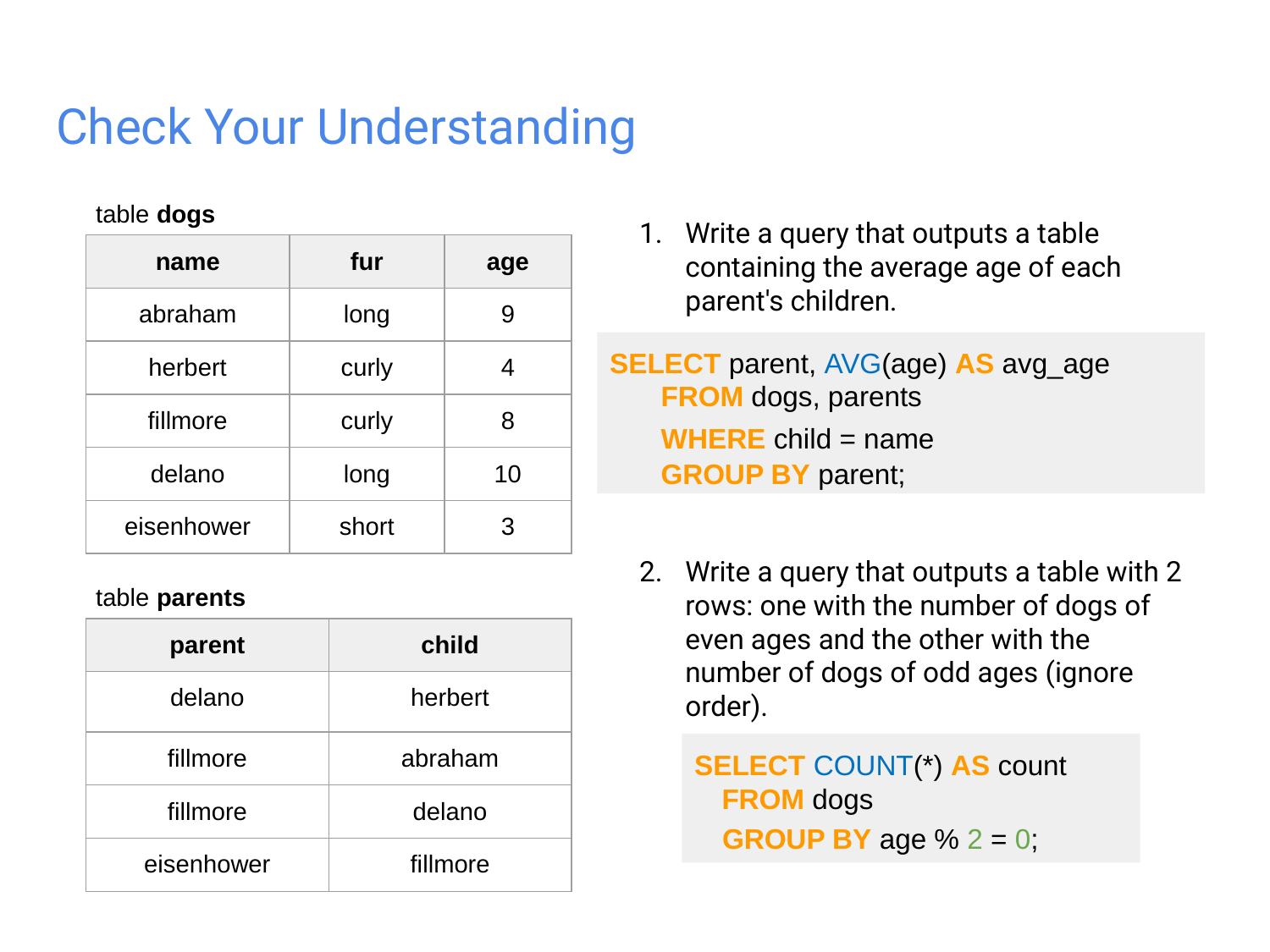

# Check Your Understanding
table dogs
Write a query that outputs a table containing the average age of each parent's children.

Write a query that outputs a table with 2 rows: one with the number of dogs of even ages and the other with the number of dogs of odd ages (ignore order).

| name | fur | age |
| --- | --- | --- |
| abraham | long | 9 |
| herbert | curly | 4 |
| fillmore | curly | 8 |
| delano | long | 10 |
| eisenhower | short | 3 |

SELECT parent, AVG(age) AS avg_age
FROM dogs, parents
WHERE child = name
GROUP BY parent;
table parents
| parent | child |
| --- | --- |
| delano | herbert |
| fillmore | abraham |
| fillmore | delano |
| eisenhower | fillmore |

SELECT COUNT(*) AS count

FROM dogs
GROUP BY age % 2 = 0;